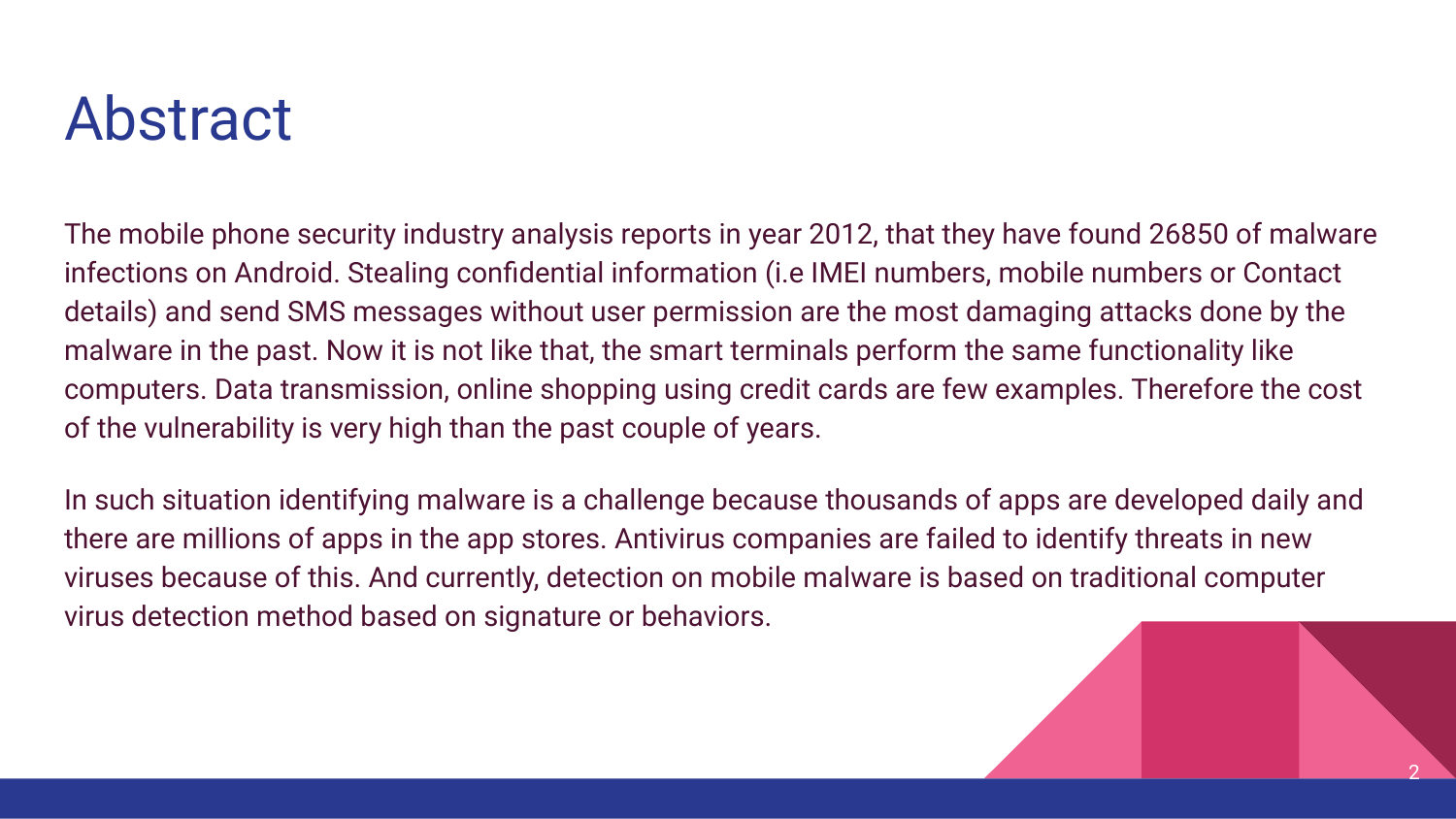

# Abstract
The mobile phone security industry analysis reports in year 2012, that they have found 26850 of malware infections on Android. Stealing confidential information (i.e IMEI numbers, mobile numbers or Contact details) and send SMS messages without user permission are the most damaging attacks done by the malware in the past. Now it is not like that, the smart terminals perform the same functionality like computers. Data transmission, online shopping using credit cards are few examples. Therefore the cost of the vulnerability is very high than the past couple of years.
In such situation identifying malware is a challenge because thousands of apps are developed daily and there are millions of apps in the app stores. Antivirus companies are failed to identify threats in new viruses because of this. And currently, detection on mobile malware is based on traditional computer virus detection method based on signature or behaviors.

2